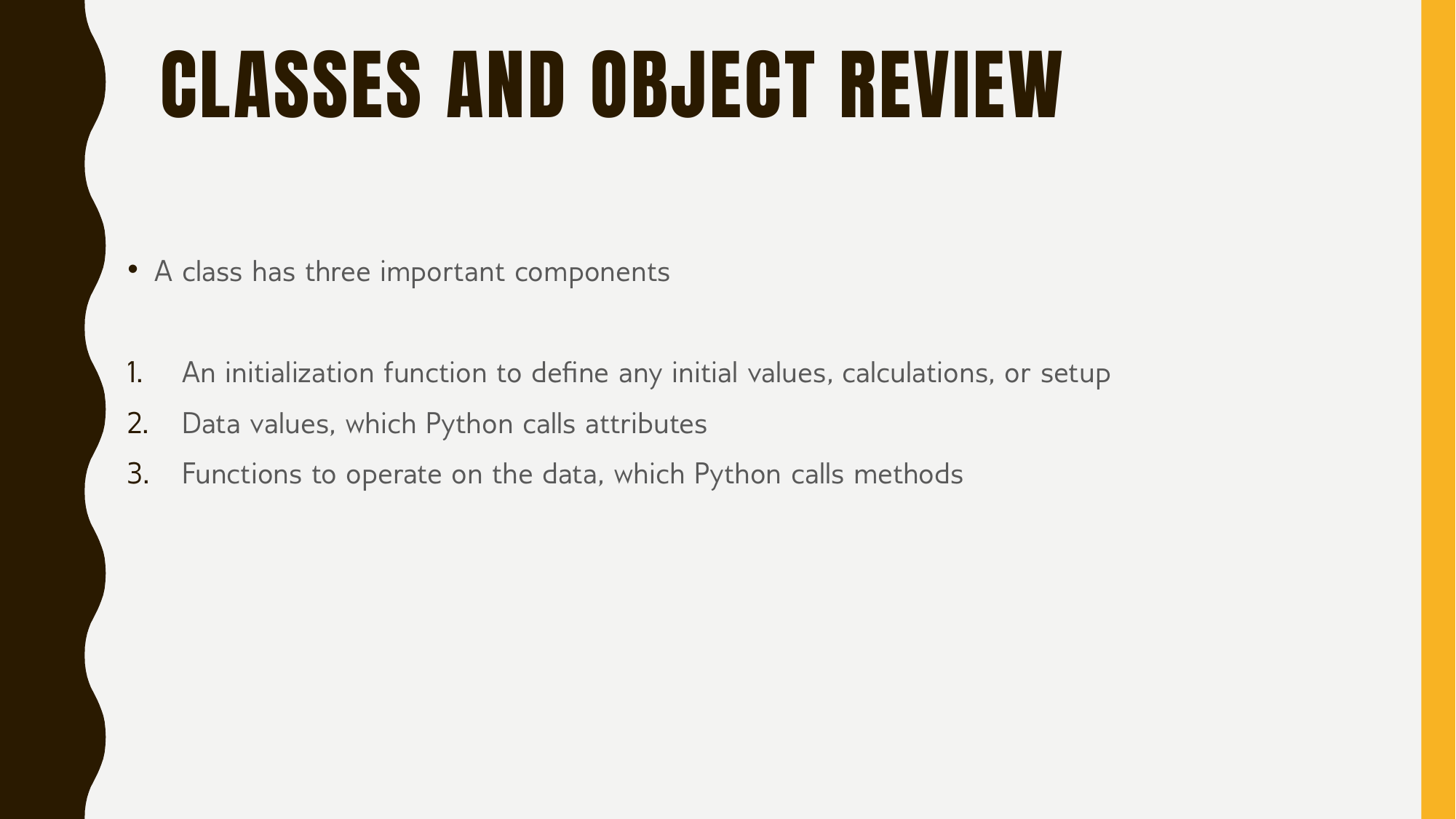

# Classes and object review
A class has three important components

An initialization function to define any initial values, calculations, or setup
Data values, which Python calls attributes
Functions to operate on the data, which Python calls methods